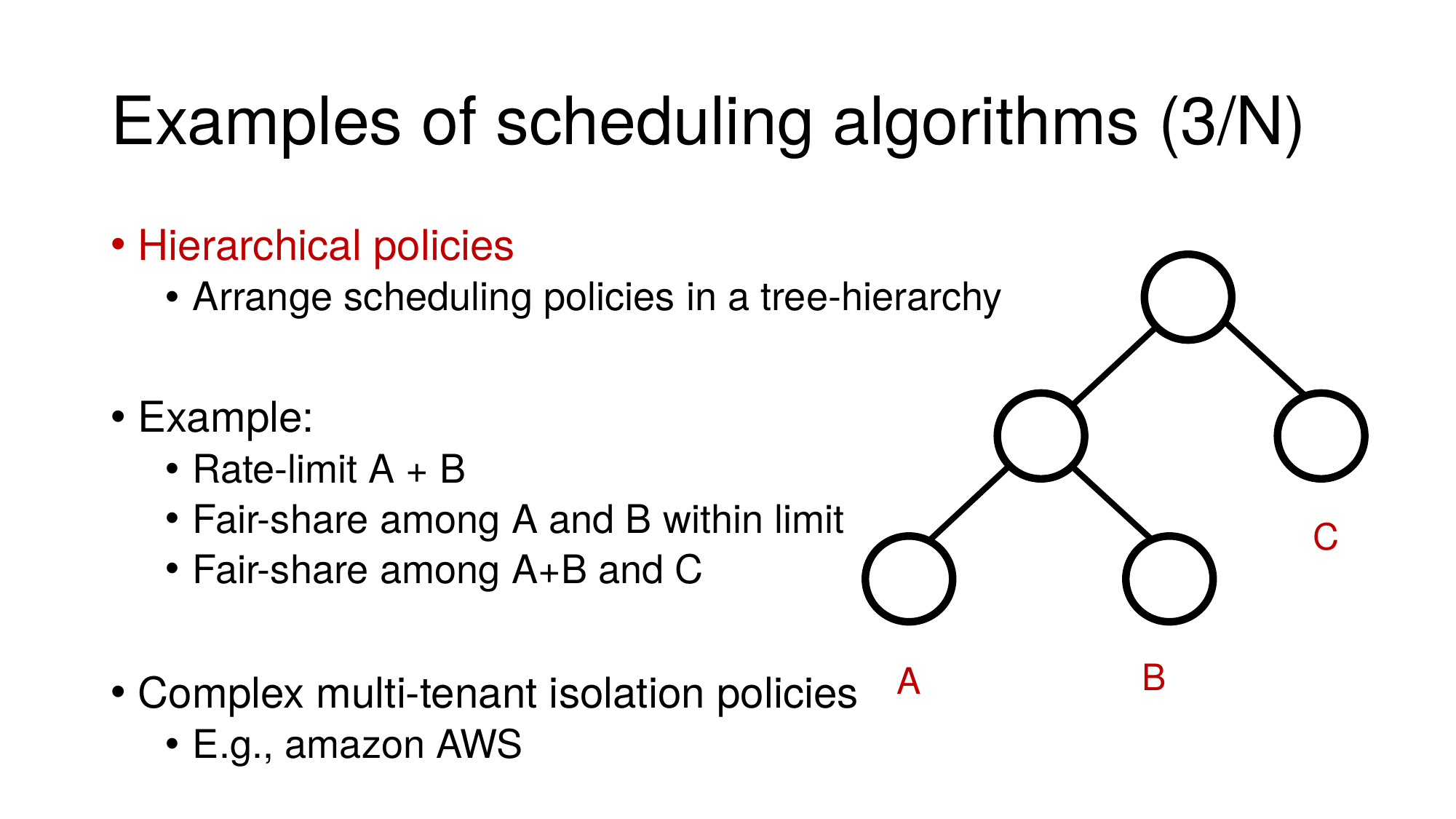

# Examples of scheduling algorithms (3/N)
Hierarchical policies
Arrange scheduling policies in a tree-hierarchy

Example:
Rate-limit A + B
Fair-share among A and B within limit
Fair-share among A+B and C

Complex multi-tenant isolation policies
E.g., amazon AWS

C

B
A